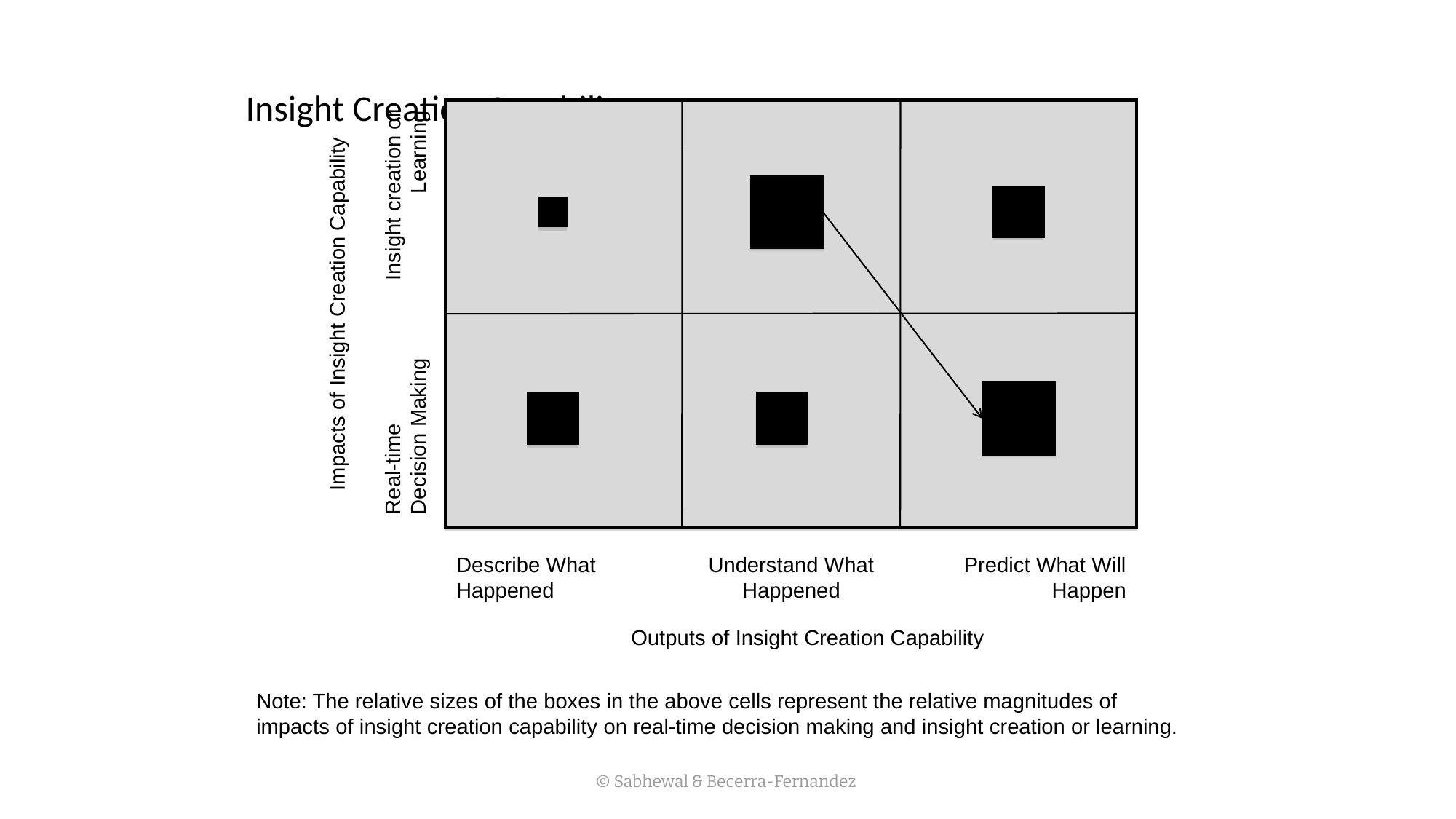

# Insight Creation Capability

Insight creation or Learning

Impacts of Insight Creation Capability

Real-time Decision Making
Describe What Happened
Understand What Happened
Predict What Will Happen
Outputs of Insight Creation Capability
Note: The relative sizes of the boxes in the above cells represent the relative magnitudes of impacts of insight creation capability on real-time decision making and insight creation or learning.
© Sabhewal & Becerra-Fernandez